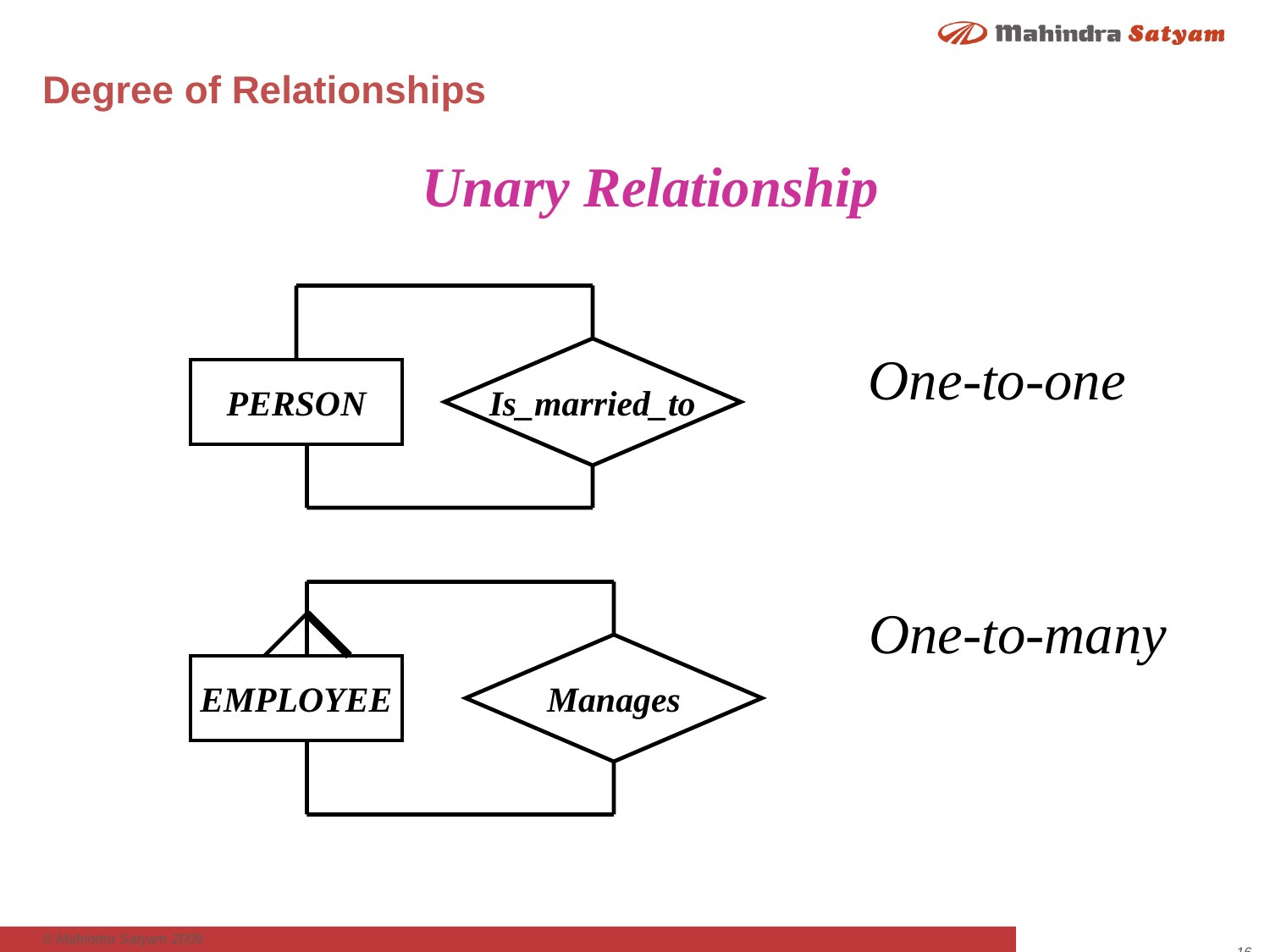

# Degree of Relationships
Unary Relationship

Is_married_to
PERSON

One-to-one

One-to-many
Manages
EMPLOYEE